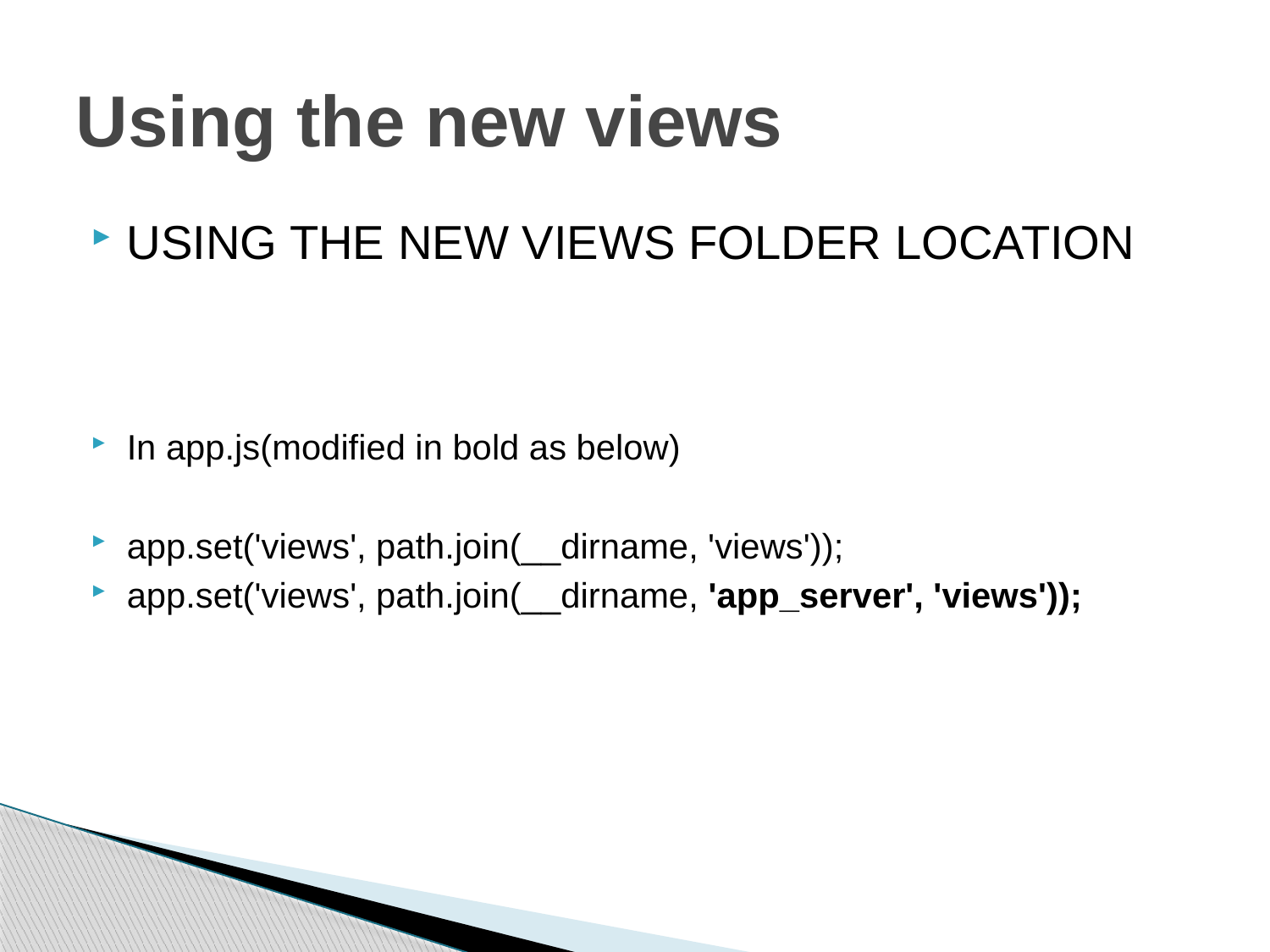

# Using the new views
USING THE NEW VIEWS FOLDER LOCATION

In app.js(modified in bold as below)

app.set('views', path.join(__dirname, 'views'));
app.set('views', path.join(__dirname, 'app_server', 'views'));